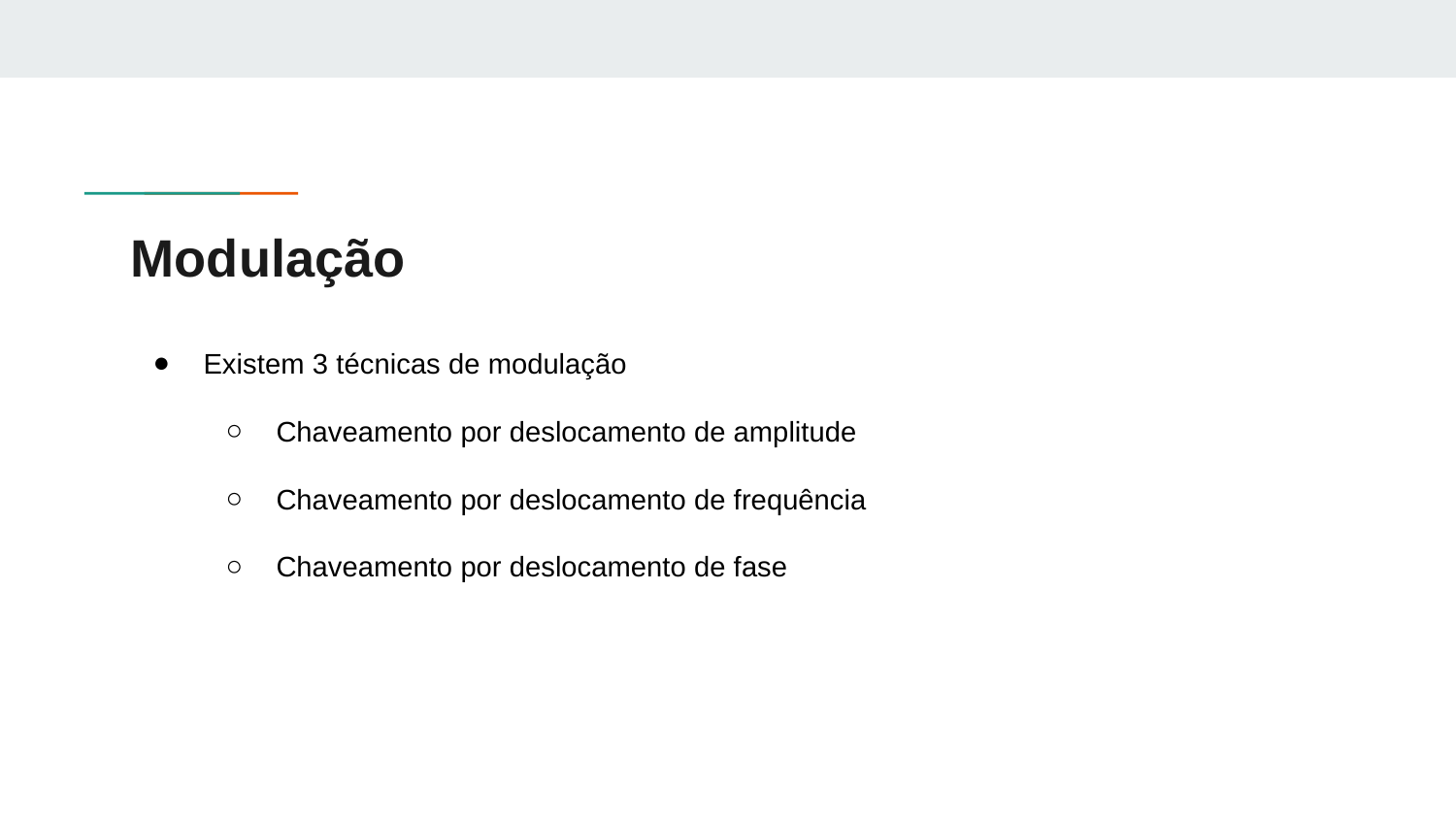

# Modulação
Existem 3 técnicas de modulação

Chaveamento por deslocamento de amplitude

Chaveamento por deslocamento de frequência

Chaveamento por deslocamento de fase